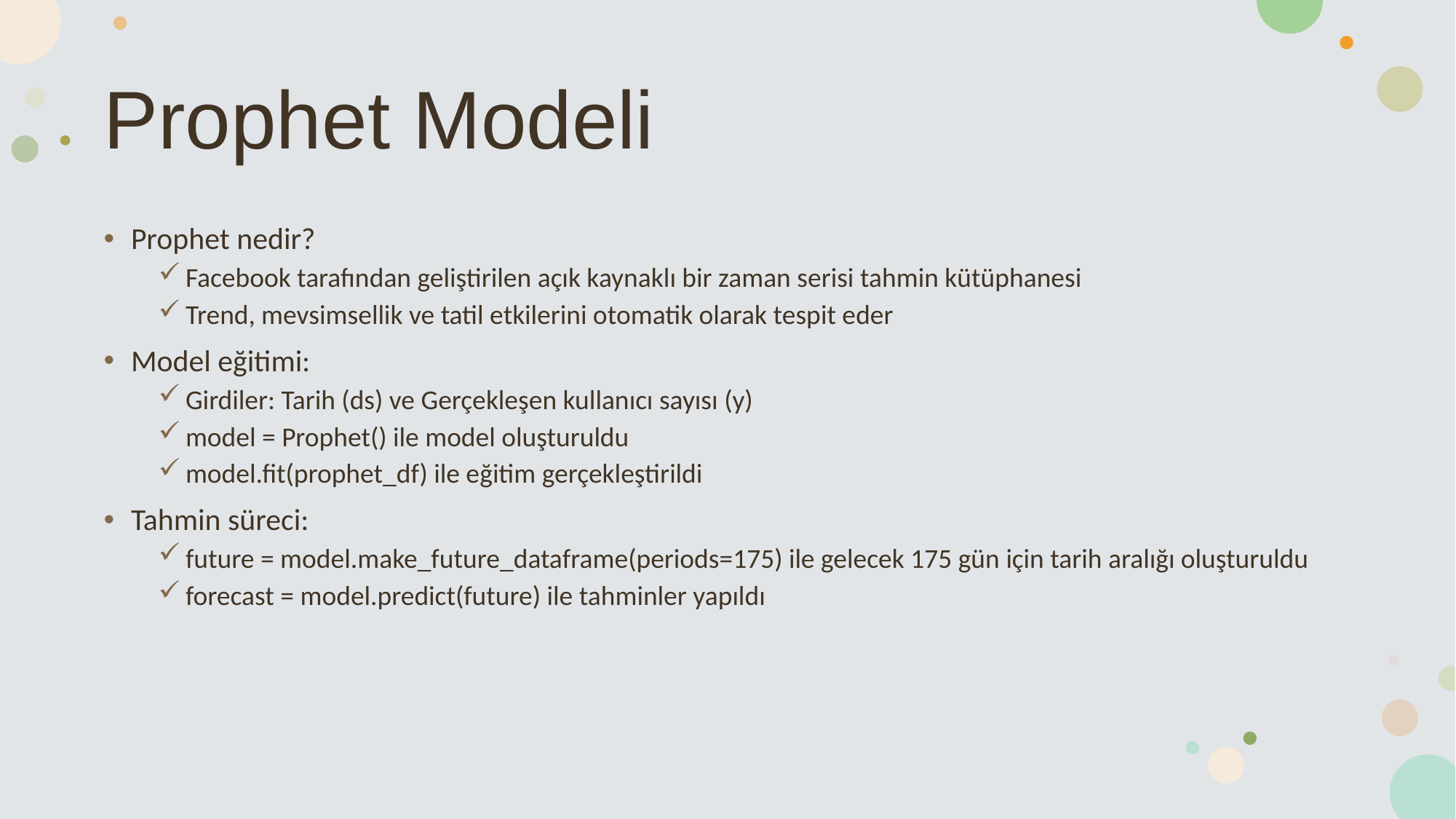

# Prophet Modeli
Prophet nedir?
Facebook tarafından geliştirilen açık kaynaklı bir zaman serisi tahmin kütüphanesi
Trend, mevsimsellik ve tatil etkilerini otomatik olarak tespit eder
Model eğitimi:
Girdiler: Tarih (ds) ve Gerçekleşen kullanıcı sayısı (y)
model = Prophet() ile model oluşturuldu
model.fit(prophet_df) ile eğitim gerçekleştirildi
Tahmin süreci:
future = model.make_future_dataframe(periods=175) ile gelecek 175 gün için tarih aralığı oluşturuldu
forecast = model.predict(future) ile tahminler yapıldı